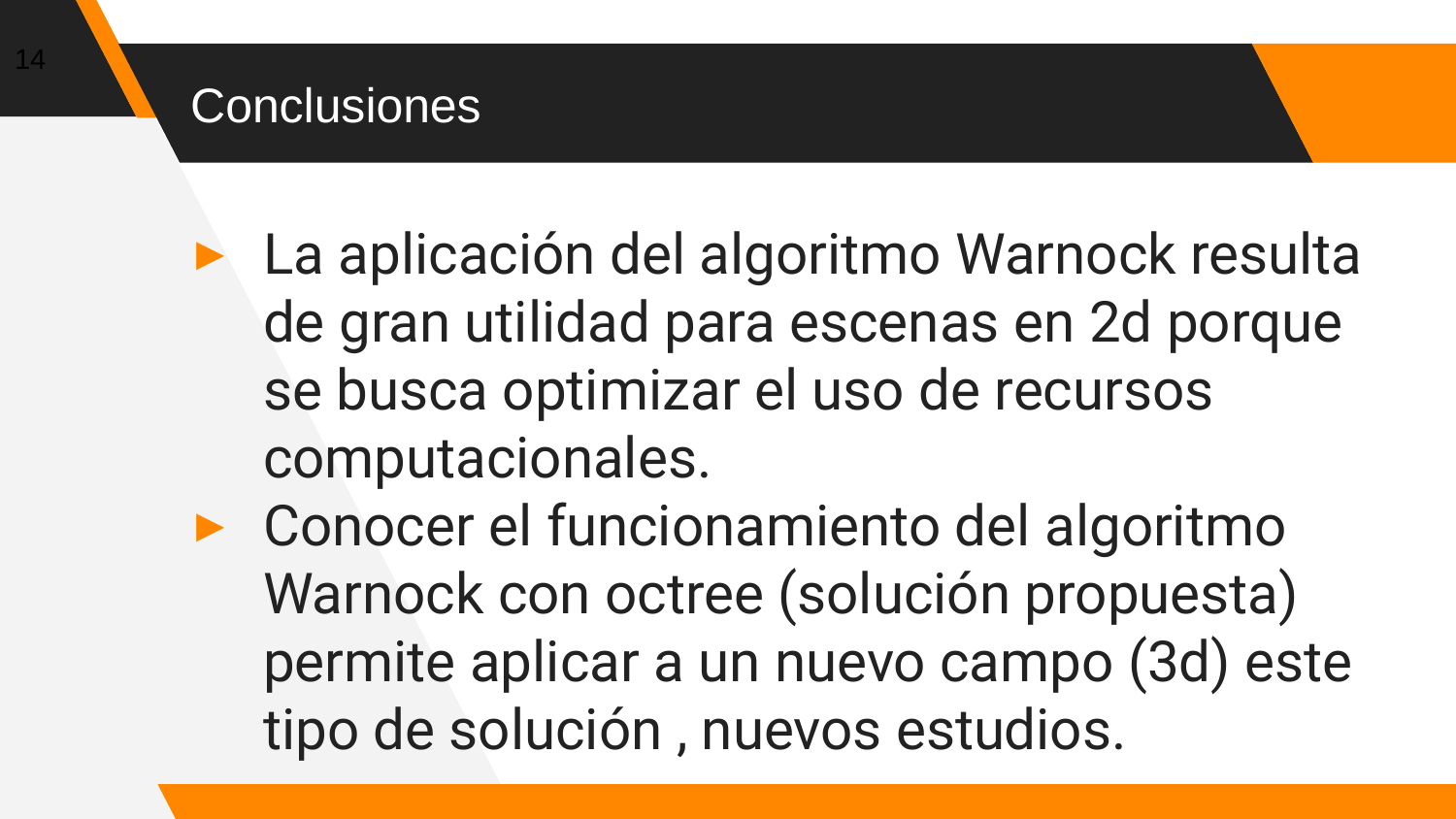

14
# Conclusiones
La aplicación del algoritmo Warnock resulta de gran utilidad para escenas en 2d porque se busca optimizar el uso de recursos computacionales.
Conocer el funcionamiento del algoritmo Warnock con octree (solución propuesta) permite aplicar a un nuevo campo (3d) este tipo de solución , nuevos estudios.